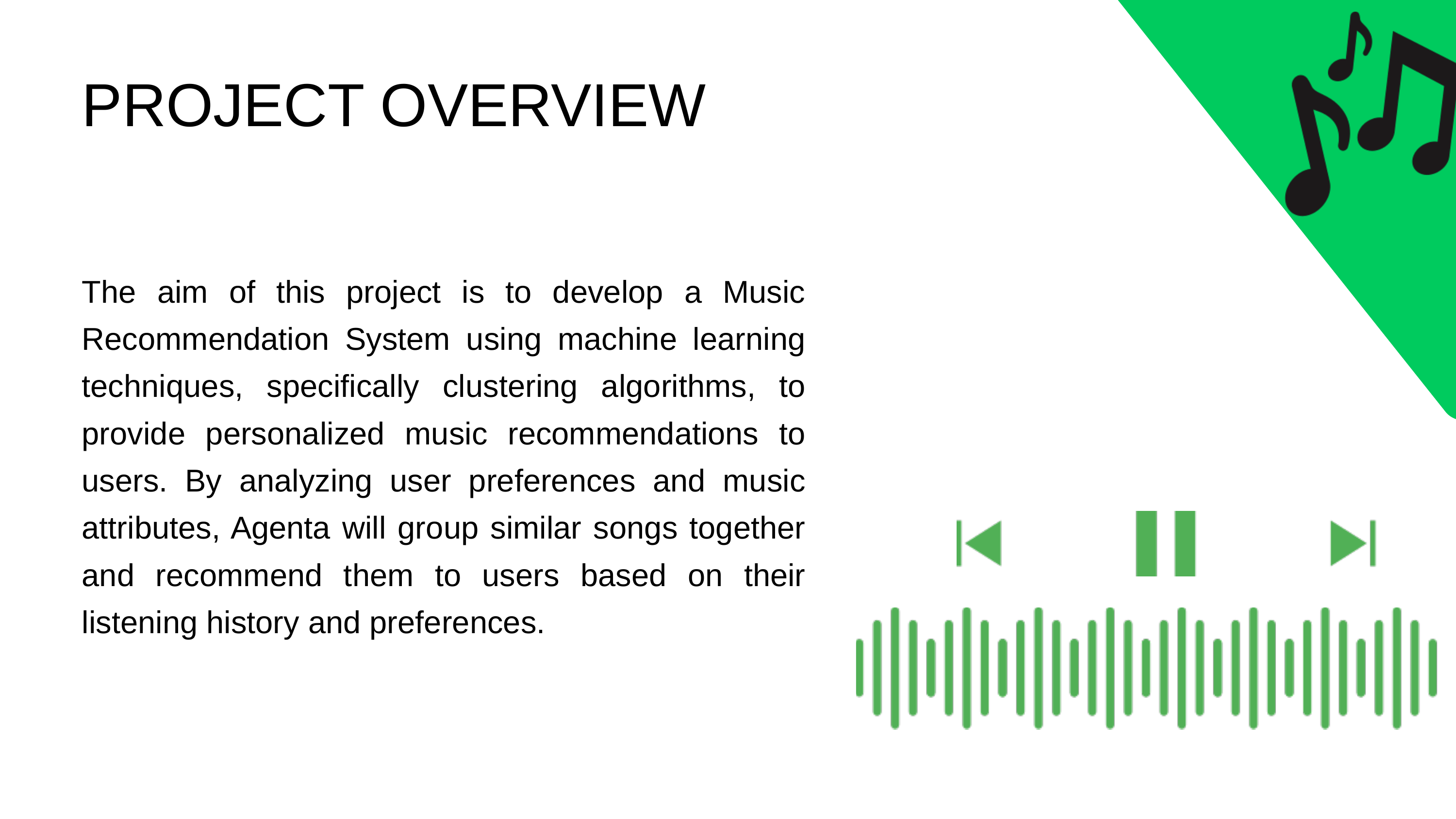

PROJECT OVERVIEW
The aim of this project is to develop a Music Recommendation System using machine learning techniques, specifically clustering algorithms, to provide personalized music recommendations to users. By analyzing user preferences and music attributes, Agenta will group similar songs together and recommend them to users based on their listening history and preferences.